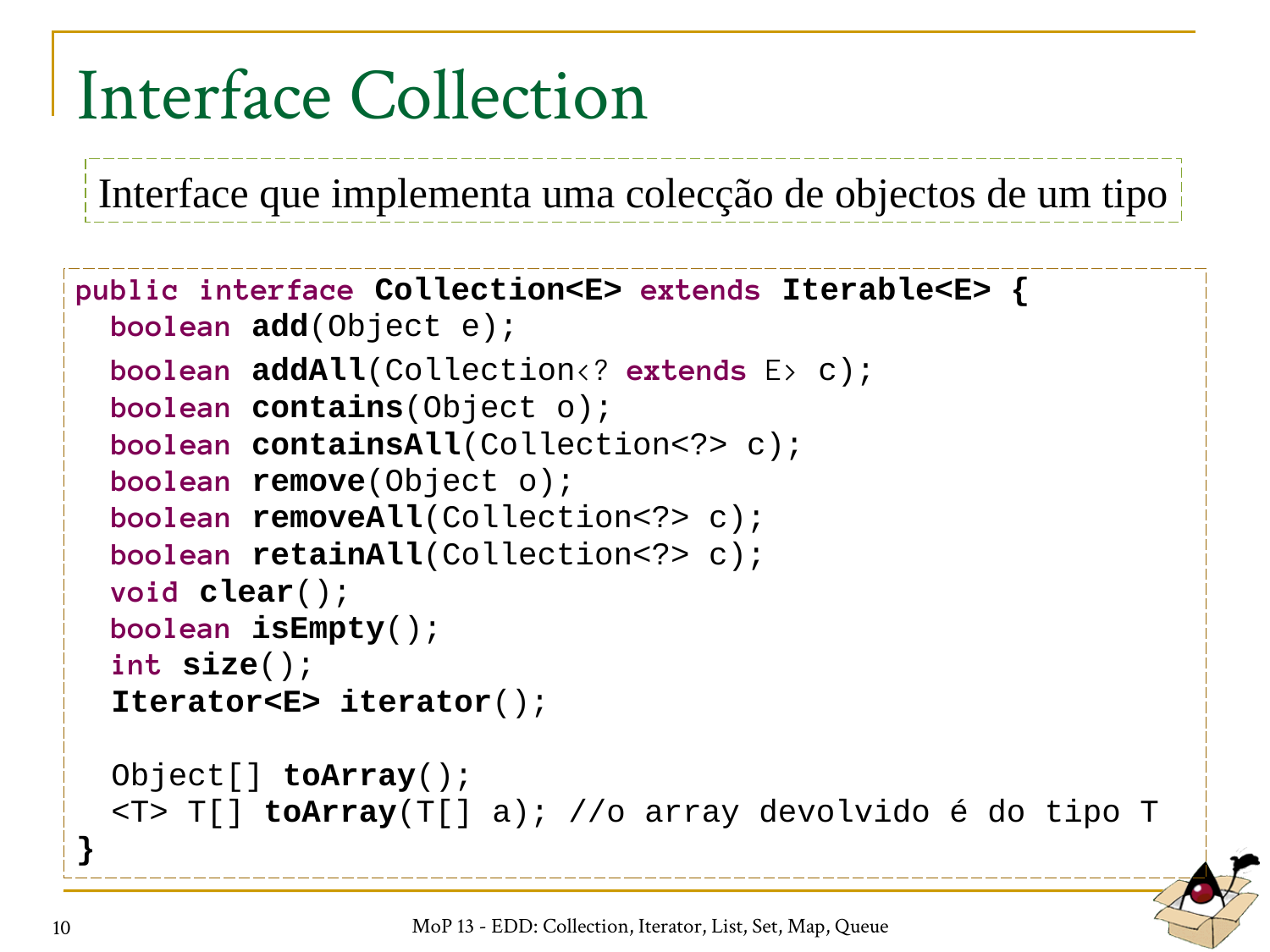

# Interface Collection
Interface que implementa uma colecção de objectos de um tipo
public interface Collection<E> extends Iterable<E> {
	boolean add(Object e);
  boolean addAll(Collection<? extends E> c);
	boolean contains(Object o);
	boolean containsAll(Collection<?> c);
	boolean remove(Object o);
	boolean removeAll(Collection<?> c);
	boolean retainAll(Collection<?> c);
  void clear();
  boolean isEmpty();
  int size();
	Iterator<E> iterator();

	Object[] toArray();
	<T> T[] toArray(T[] a); //o array devolvido é do tipo T
}
MoP 13 - EDD: Collection, Iterator, List, Set, Map, Queue